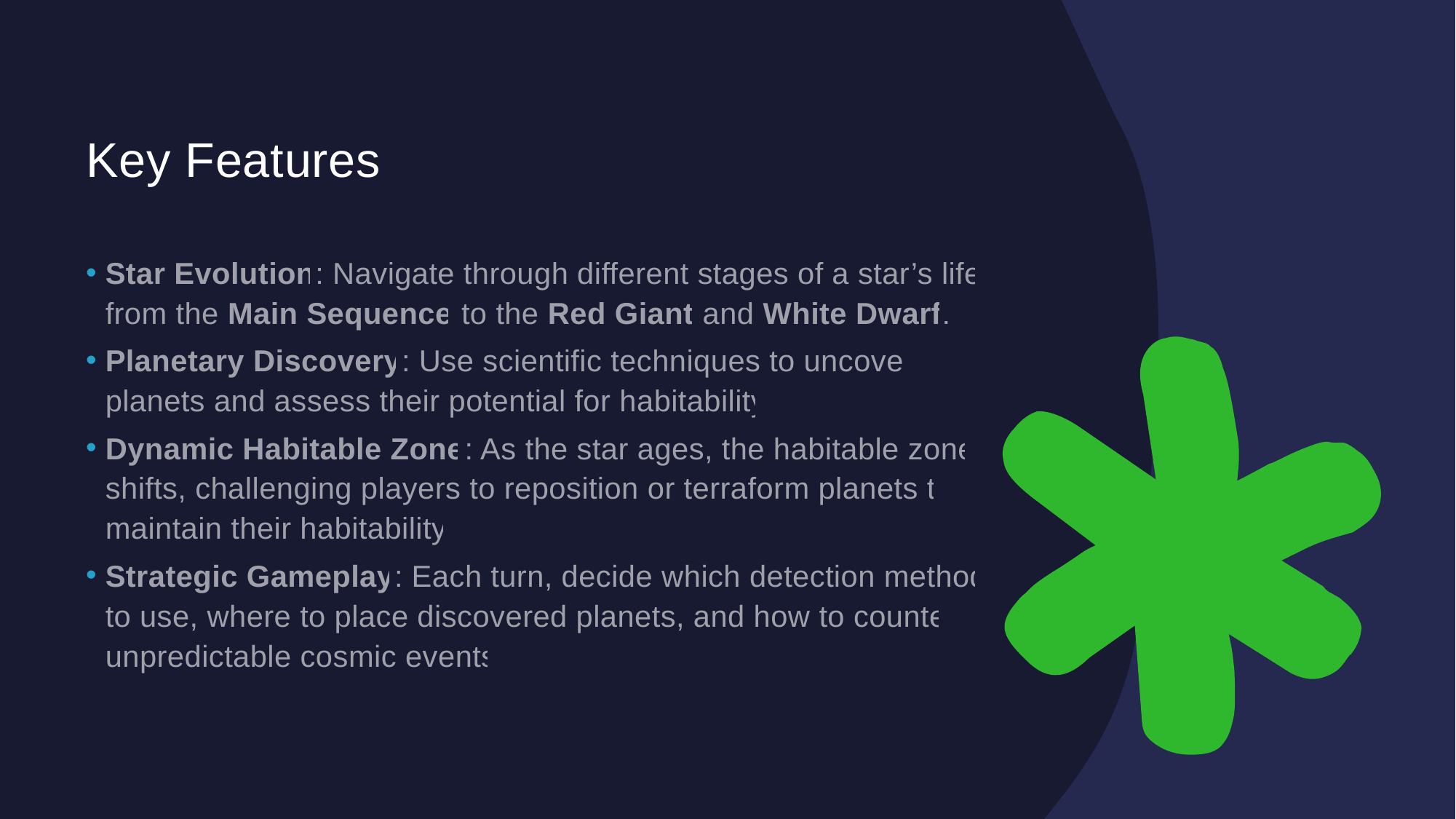

# Key Features
Star Evolution: Navigate through different stages of a star’s life, from the Main Sequence to the Red Giant and White Dwarf.
Planetary Discovery: Use scientific techniques to uncover planets and assess their potential for habitability.
Dynamic Habitable Zone: As the star ages, the habitable zone shifts, challenging players to reposition or terraform planets to maintain their habitability.
Strategic Gameplay: Each turn, decide which detection method to use, where to place discovered planets, and how to counter unpredictable cosmic events